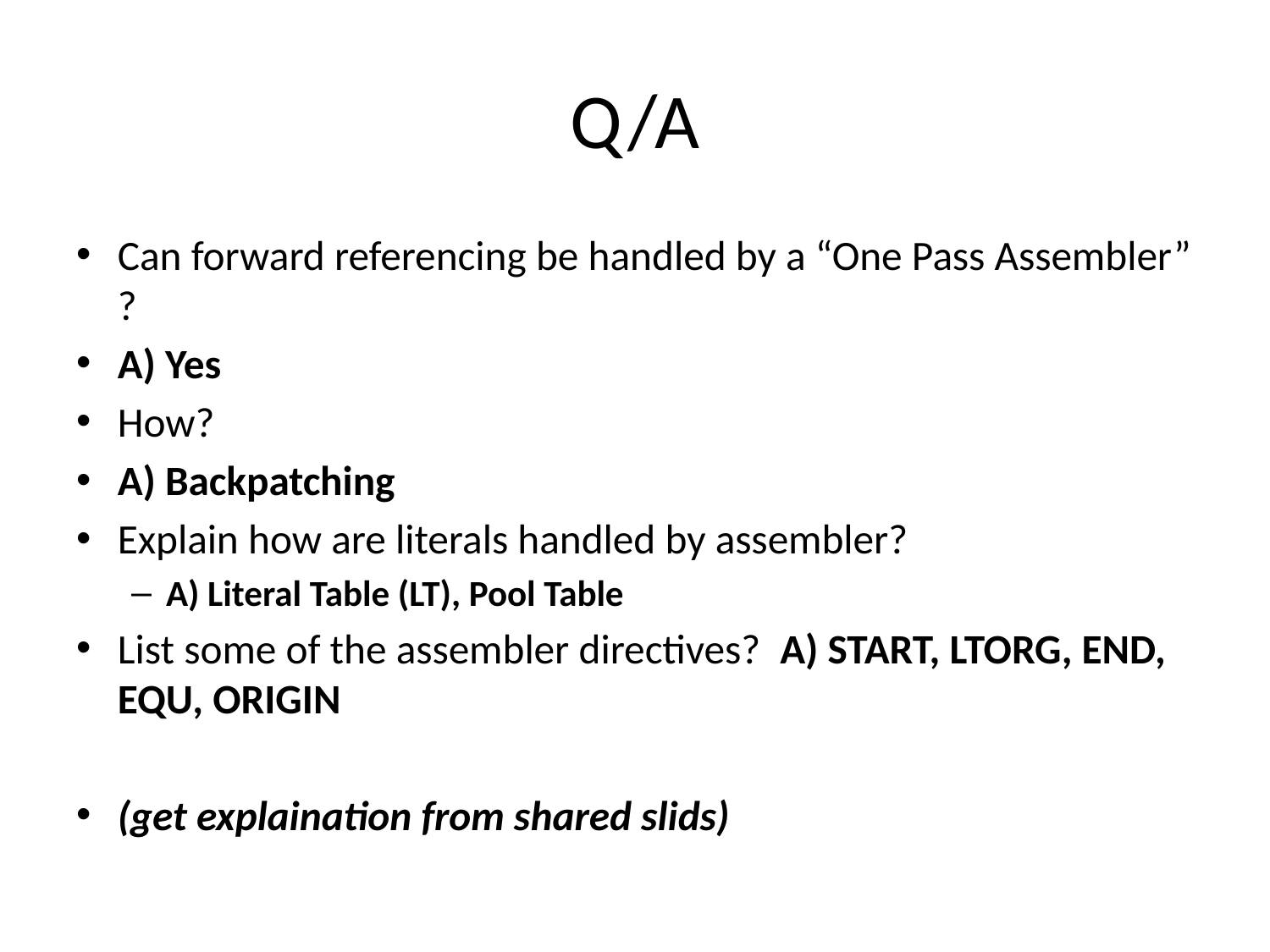

# Q/A
Can forward referencing be handled by a “One Pass Assembler” ?
A) Yes
How?
A) Backpatching
Explain how are literals handled by assembler?
A) Literal Table (LT), Pool Table
List some of the assembler directives?  A) START, LTORG, END, EQU, ORIGIN

(get explaination from shared slids)